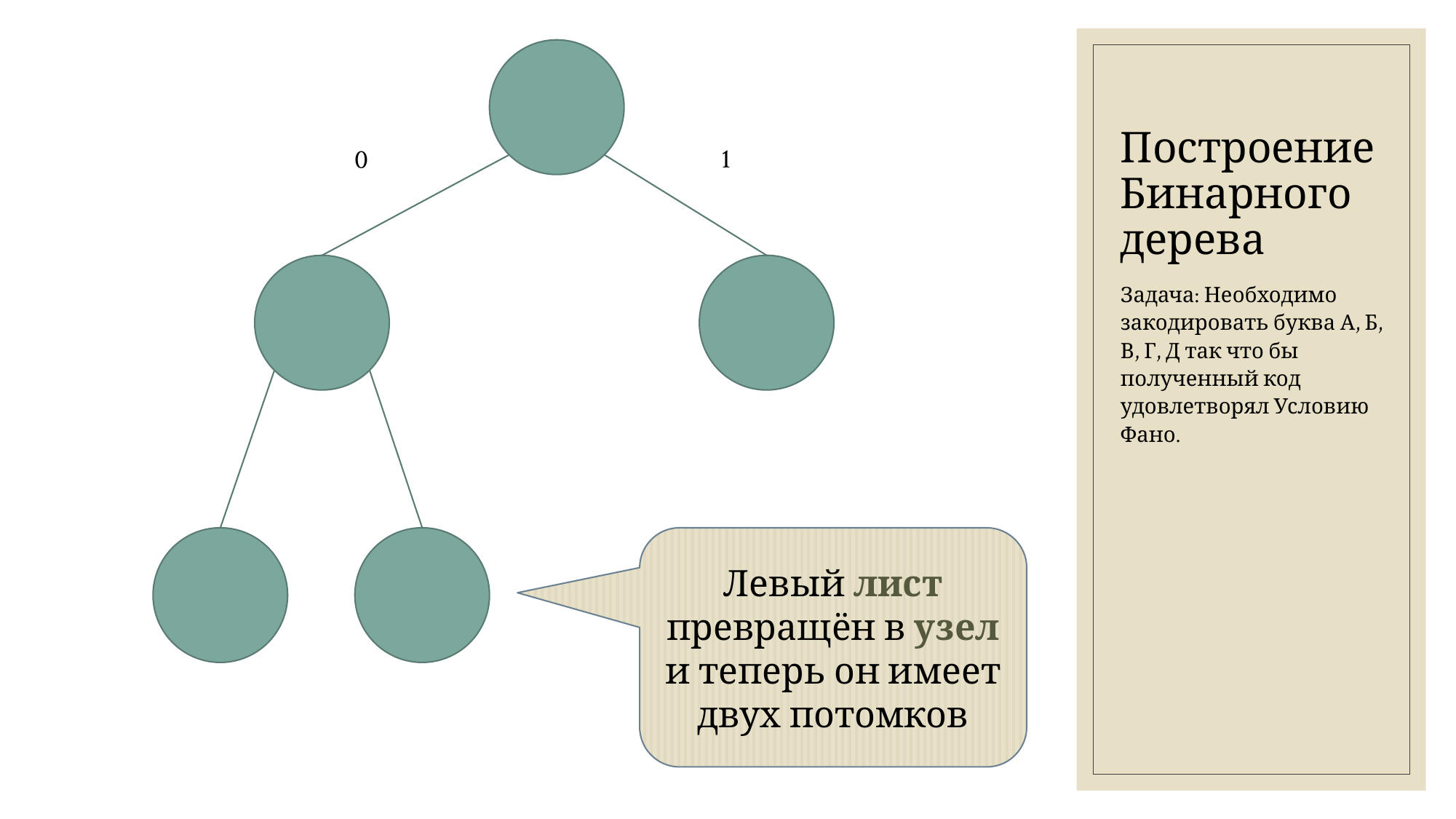

# Построение Бинарного дерева
1
0

Задача: Необходимо закодировать буква А, Б, В, Г, Д так что бы полученный код удовлетворял Условию Фано.

Левый лист превращён в узел и теперь он имеет двух потомков